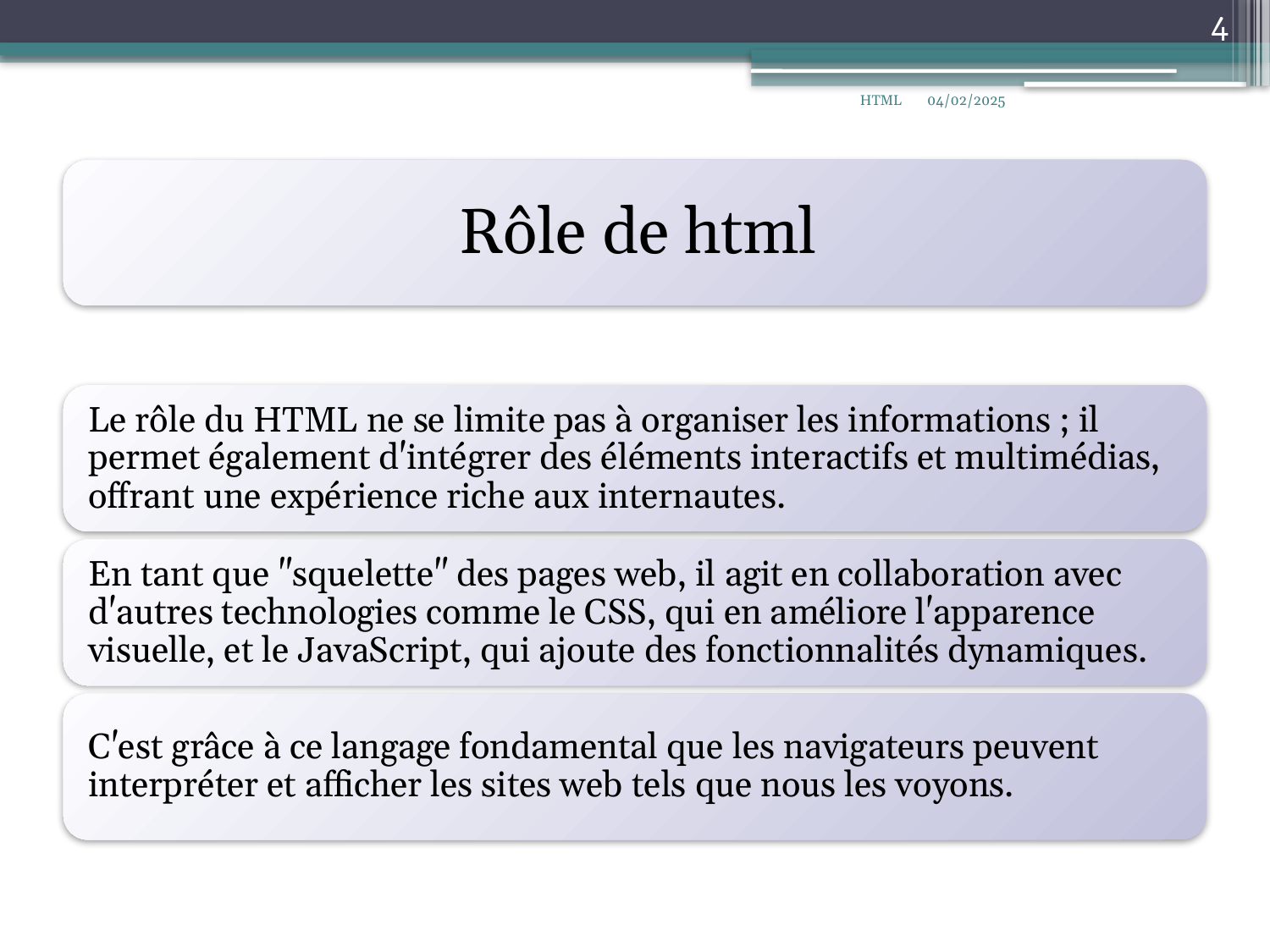

4
HTML
04/02/2025
Rôle de html
Le rôle du HTML ne se limite pas à organiser les informations ; il permet également d'intégrer des éléments interactifs et multimédias, offrant une expérience riche aux internautes.
En tant que "squelette" des pages web, il agit en collaboration avec d'autres technologies comme le CSS, qui en améliore l'apparence visuelle, et le JavaScript, qui ajoute des fonctionnalités dynamiques.
C'est grâce à ce langage fondamental que les navigateurs peuvent interpréter et afficher les sites web tels que nous les voyons.